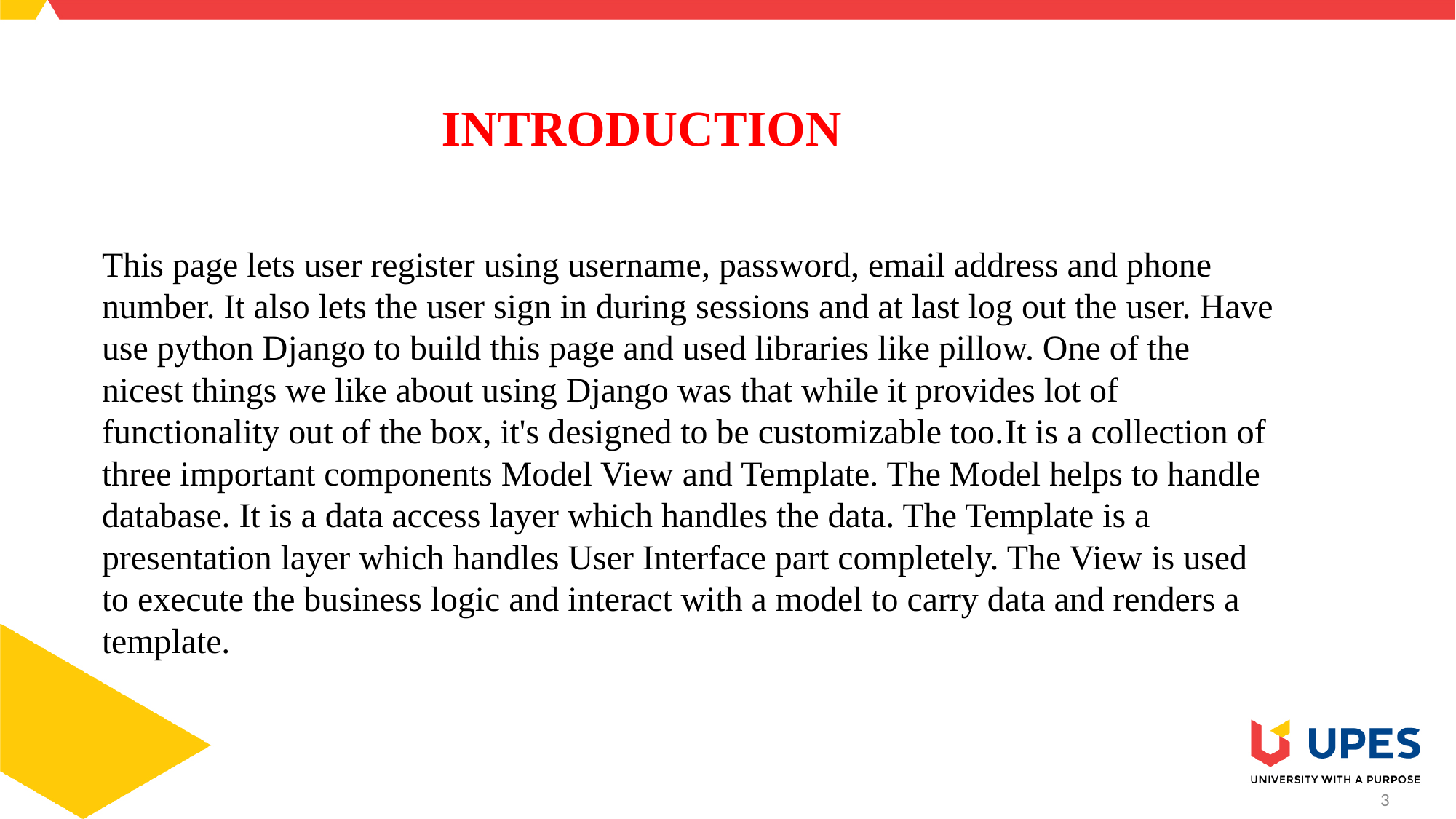

# INTRODUCTION

This page lets user register using username, password, email address and phone number. It also lets the user sign in during sessions and at last log out the user. Have use python Django to build this page and used libraries like pillow. One of the nicest things we like about using Django was that while it provides lot of functionality out of the box, it's designed to be customizable too.It is a collection of three important components Model View and Template. The Model helps to handle database. It is a data access layer which handles the data. The Template is a presentation layer which handles User Interface part completely. The View is used to execute the business logic and interact with a model to carry data and renders a template.